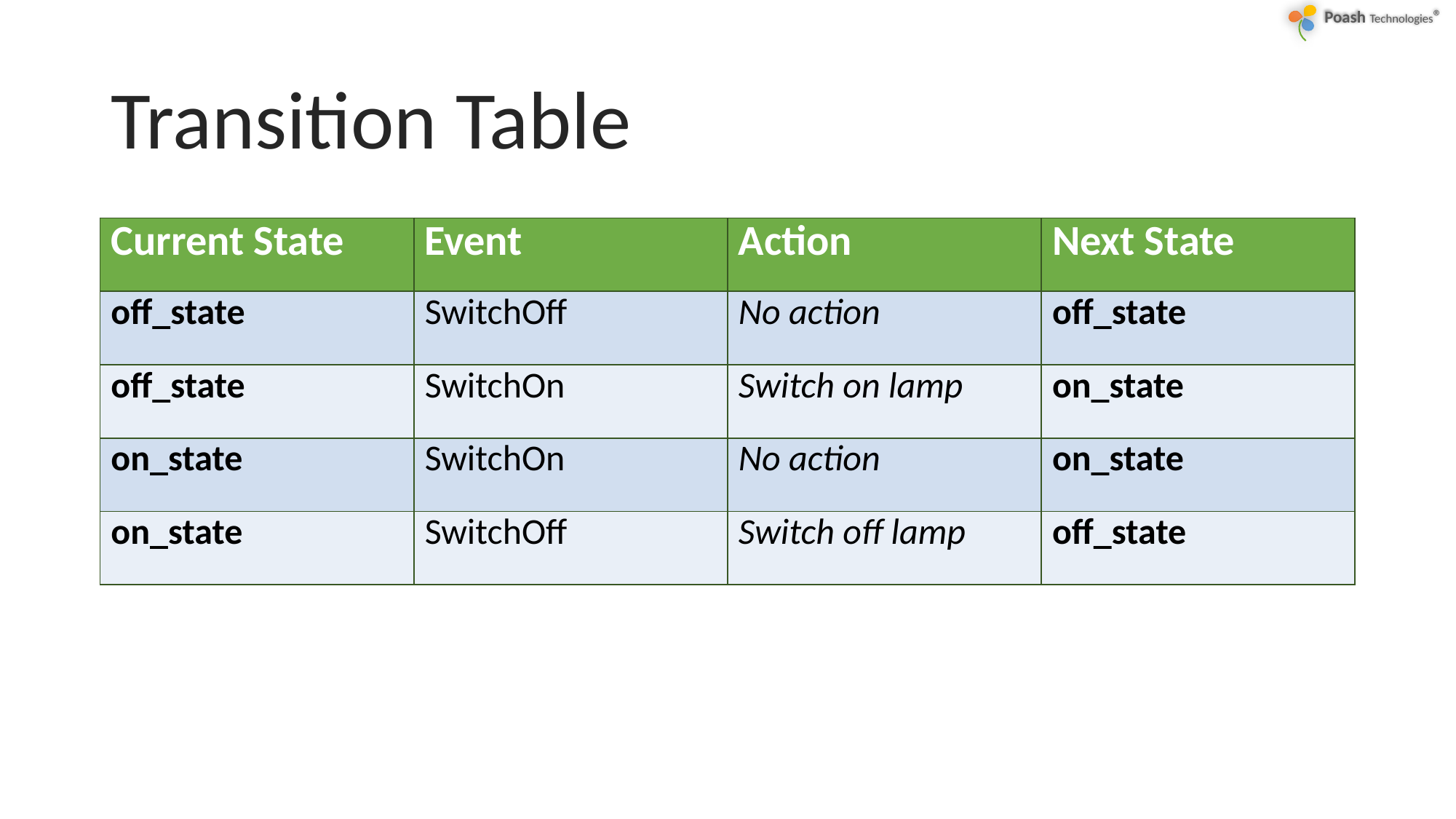

# Transition Table
| Current State | Event | Action | Next State |
| --- | --- | --- | --- |
| off\_state | SwitchOff | No action | off\_state |
| off\_state | SwitchOn | Switch on lamp | on\_state |
| on\_state | SwitchOn | No action | on\_state |
| on\_state | SwitchOff | Switch off lamp | off\_state |